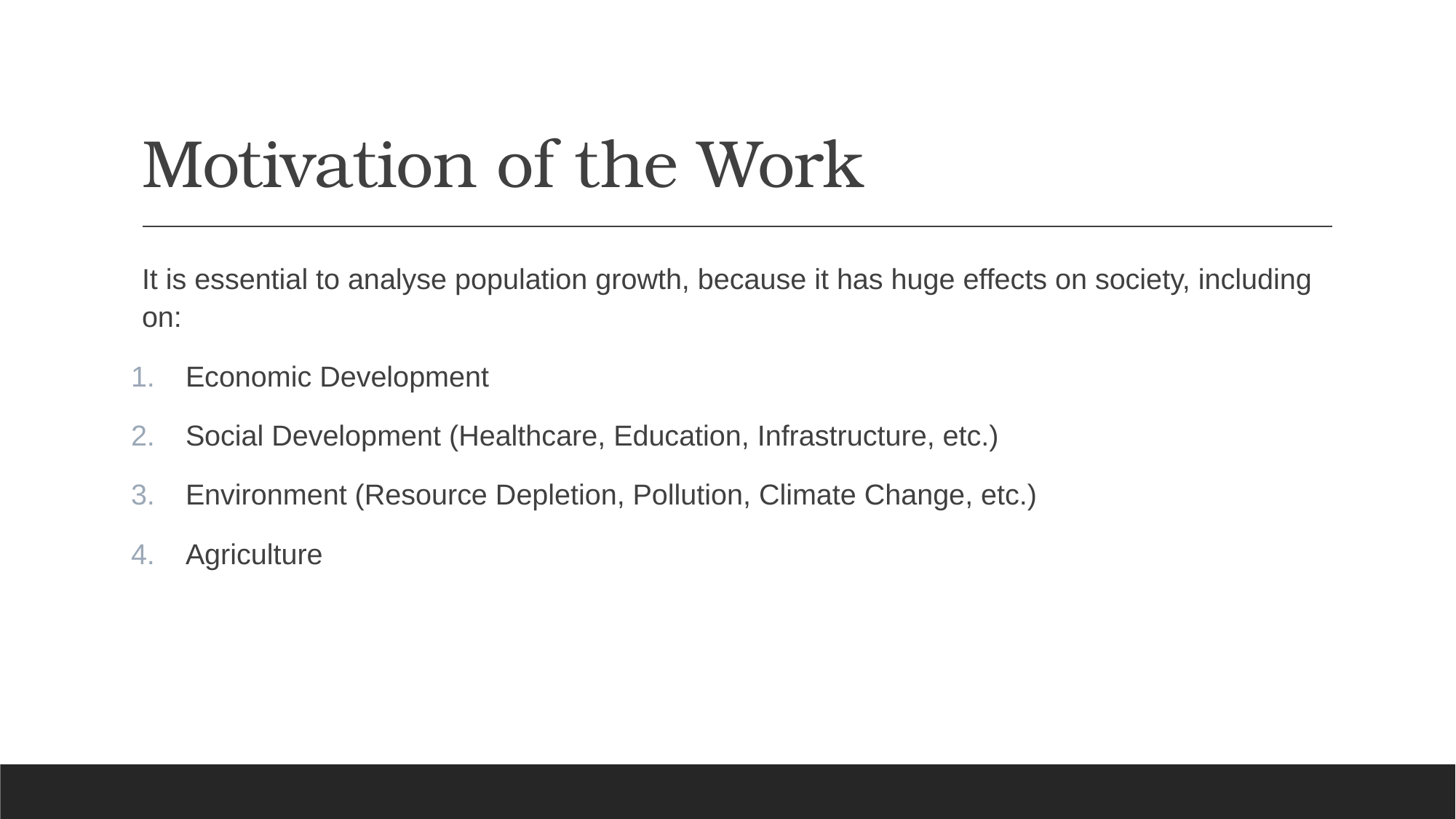

# Motivation of the Work
It is essential to analyse population growth, because it has huge effects on society, including on:
Economic Development
Social Development (Healthcare, Education, Infrastructure, etc.)
Environment (Resource Depletion, Pollution, Climate Change, etc.)
Agriculture